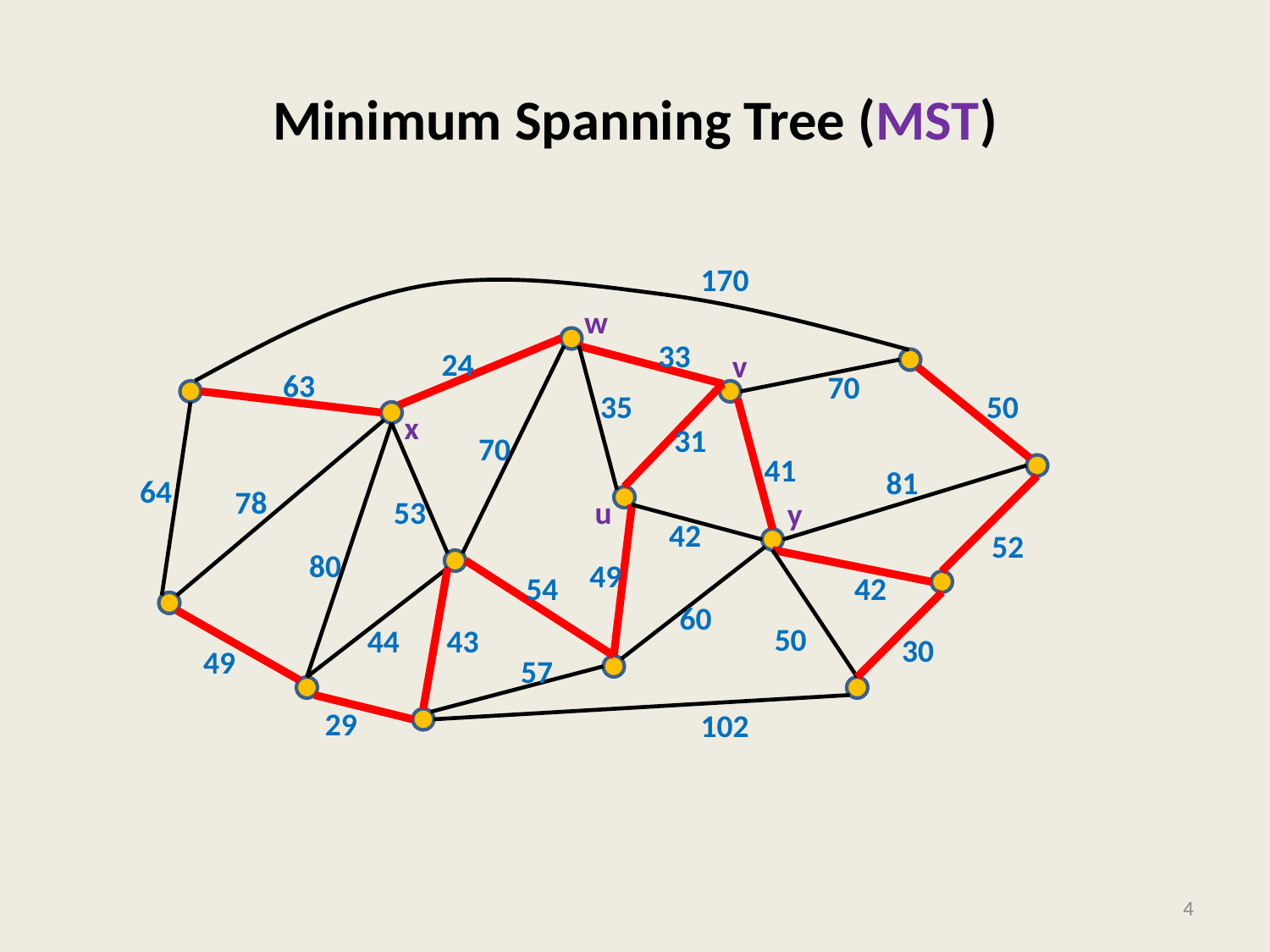

# Minimum Spanning Tree (MST)

170
33
24
63
50
31
70
41
81
64
78
53
52
80
49
54
42
60
50
44
30
49
57
29
102

w

v

70

35

x

u

y
42

43

4